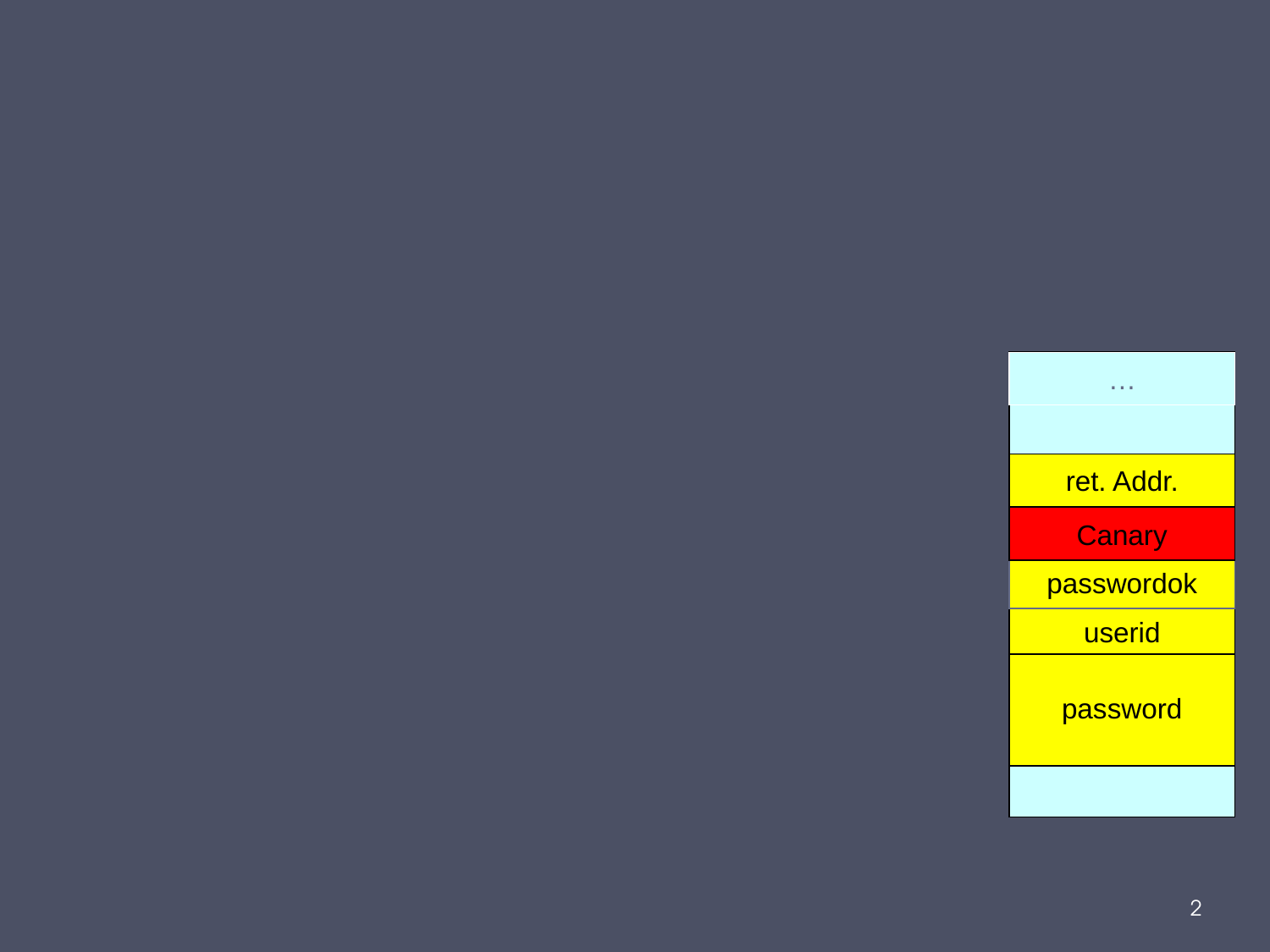

#

…
ret. Addr.
Canary

passwordok
userid
password
2